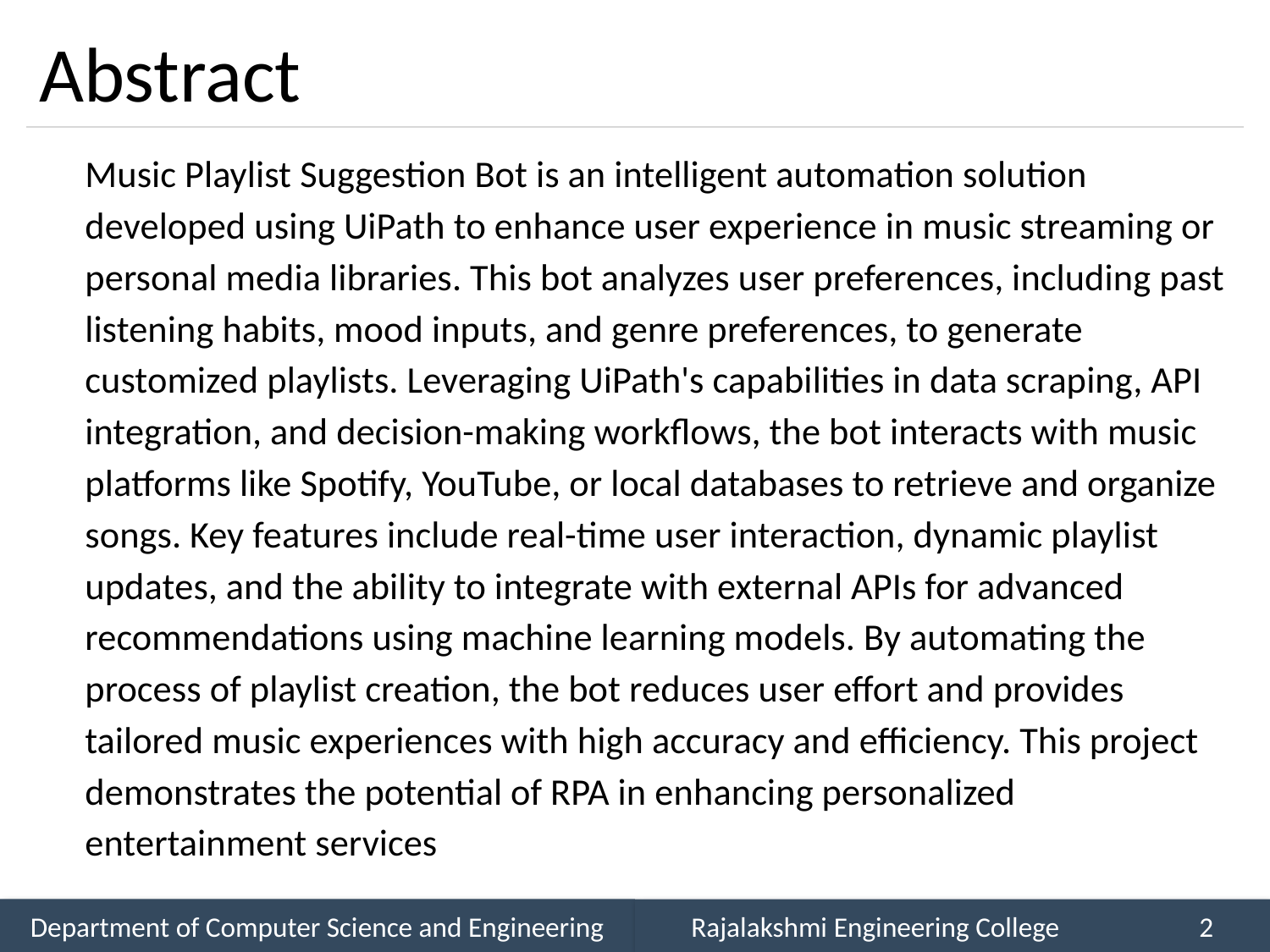

# Abstract
Music Playlist Suggestion Bot is an intelligent automation solution developed using UiPath to enhance user experience in music streaming or personal media libraries. This bot analyzes user preferences, including past listening habits, mood inputs, and genre preferences, to generate customized playlists. Leveraging UiPath's capabilities in data scraping, API integration, and decision-making workflows, the bot interacts with music platforms like Spotify, YouTube, or local databases to retrieve and organize songs. Key features include real-time user interaction, dynamic playlist updates, and the ability to integrate with external APIs for advanced recommendations using machine learning models. By automating the process of playlist creation, the bot reduces user effort and provides tailored music experiences with high accuracy and efficiency. This project demonstrates the potential of RPA in enhancing personalized entertainment services